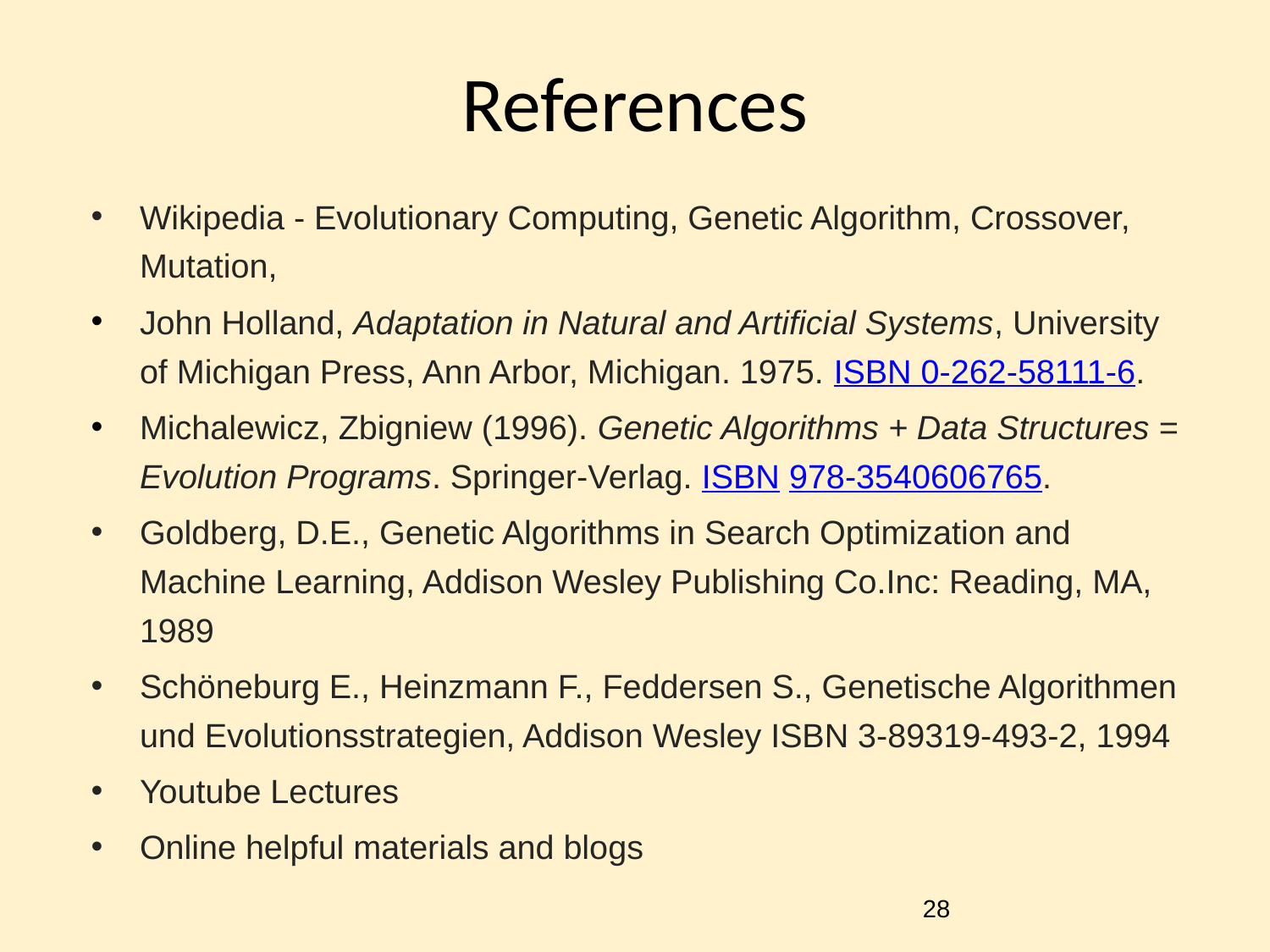

# References
Wikipedia - Evolutionary Computing, Genetic Algorithm, Crossover, Mutation,
John Holland, Adaptation in Natural and Artificial Systems, University of Michigan Press, Ann Arbor, Michigan. 1975. ISBN 0-262-58111-6.
Michalewicz, Zbigniew (1996). Genetic Algorithms + Data Structures = Evolution Programs. Springer-Verlag. ISBN 978-3540606765.
Goldberg, D.E., Genetic Algorithms in Search Optimization and Machine Learning, Addison Wesley Publishing Co.Inc: Reading, MA, 1989
Schöneburg E., Heinzmann F., Feddersen S., Genetische Algorithmen und Evolutionsstrategien, Addison Wesley ISBN 3-89319-493-2, 1994
Youtube Lectures
Online helpful materials and blogs
28